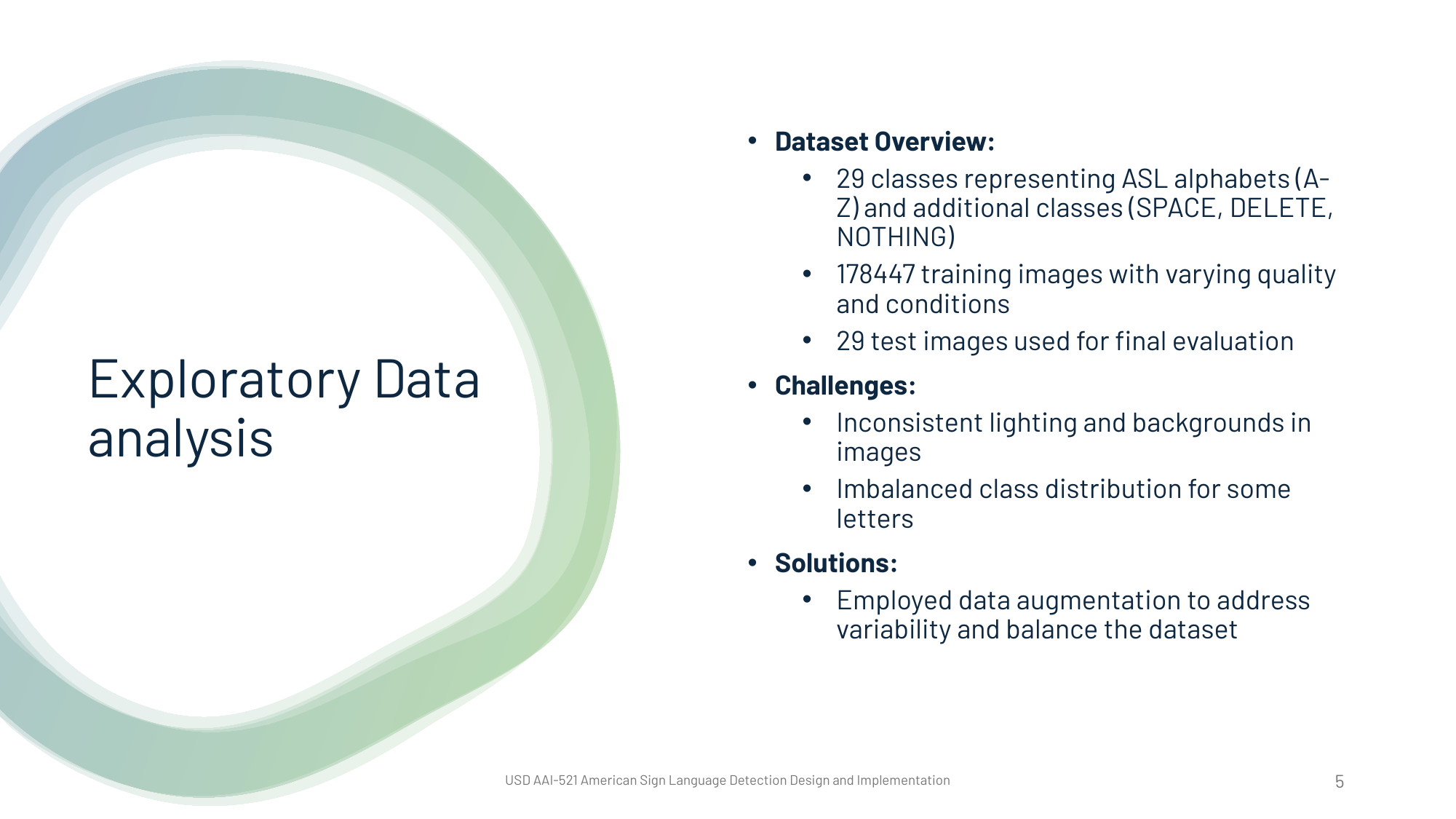

Dataset Overview:
29 classes representing ASL alphabets (A-Z) and additional classes (SPACE, DELETE, NOTHING)
178447 training images with varying quality and conditions
29 test images used for final evaluation
Challenges:
Inconsistent lighting and backgrounds in images
Imbalanced class distribution for some letters
Solutions:
Employed data augmentation to address variability and balance the dataset

# Exploratory Data analysis
USD AAI-521 American Sign Language Detection Design and Implementation
5